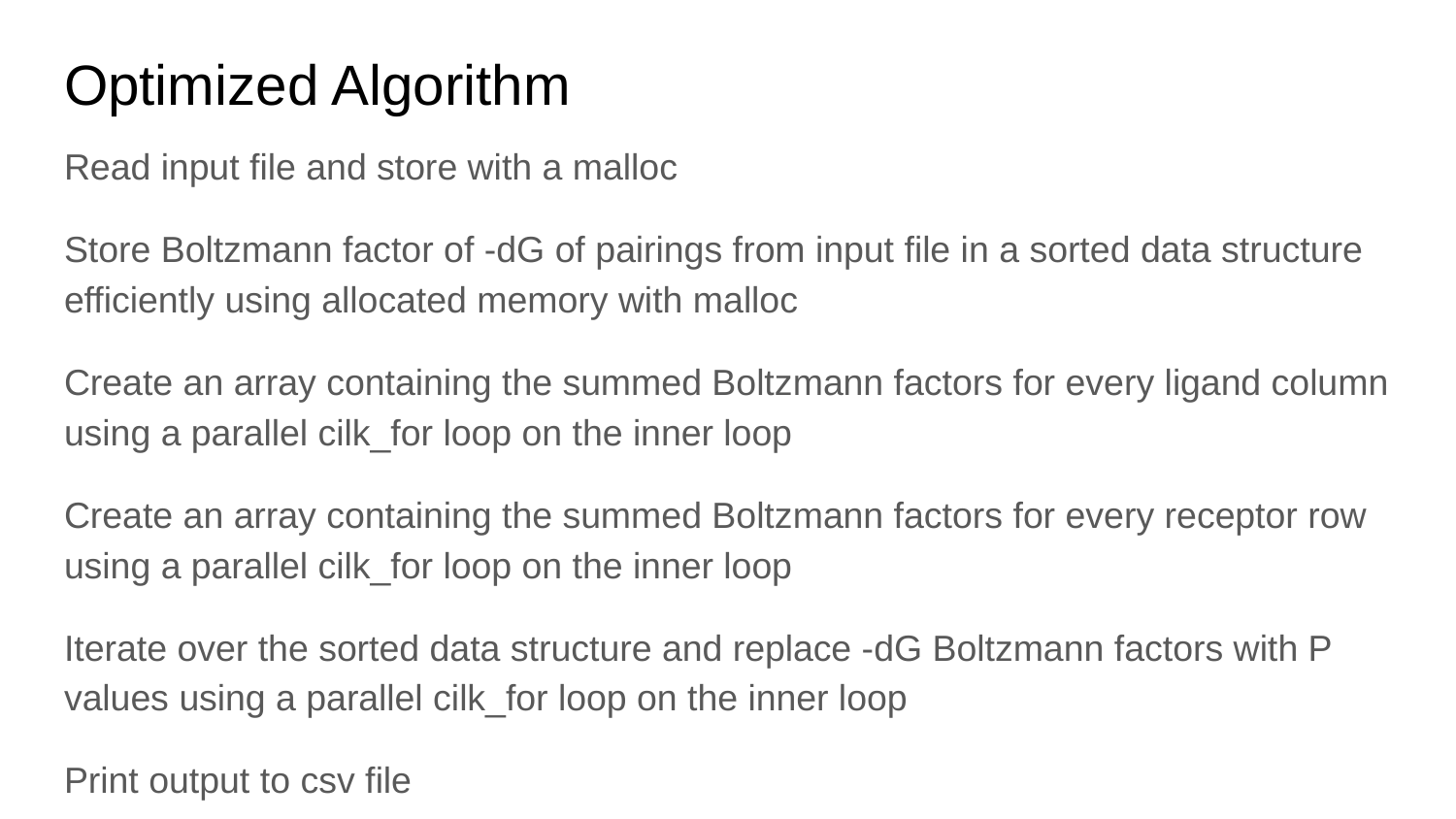

# Optimized Algorithm
Read input file and store with a malloc
Store Boltzmann factor of -dG of pairings from input file in a sorted data structure efficiently using allocated memory with malloc
Create an array containing the summed Boltzmann factors for every ligand column using a parallel cilk_for loop on the inner loop
Create an array containing the summed Boltzmann factors for every receptor row using a parallel cilk_for loop on the inner loop
Iterate over the sorted data structure and replace -dG Boltzmann factors with P values using a parallel cilk_for loop on the inner loop
Print output to csv file